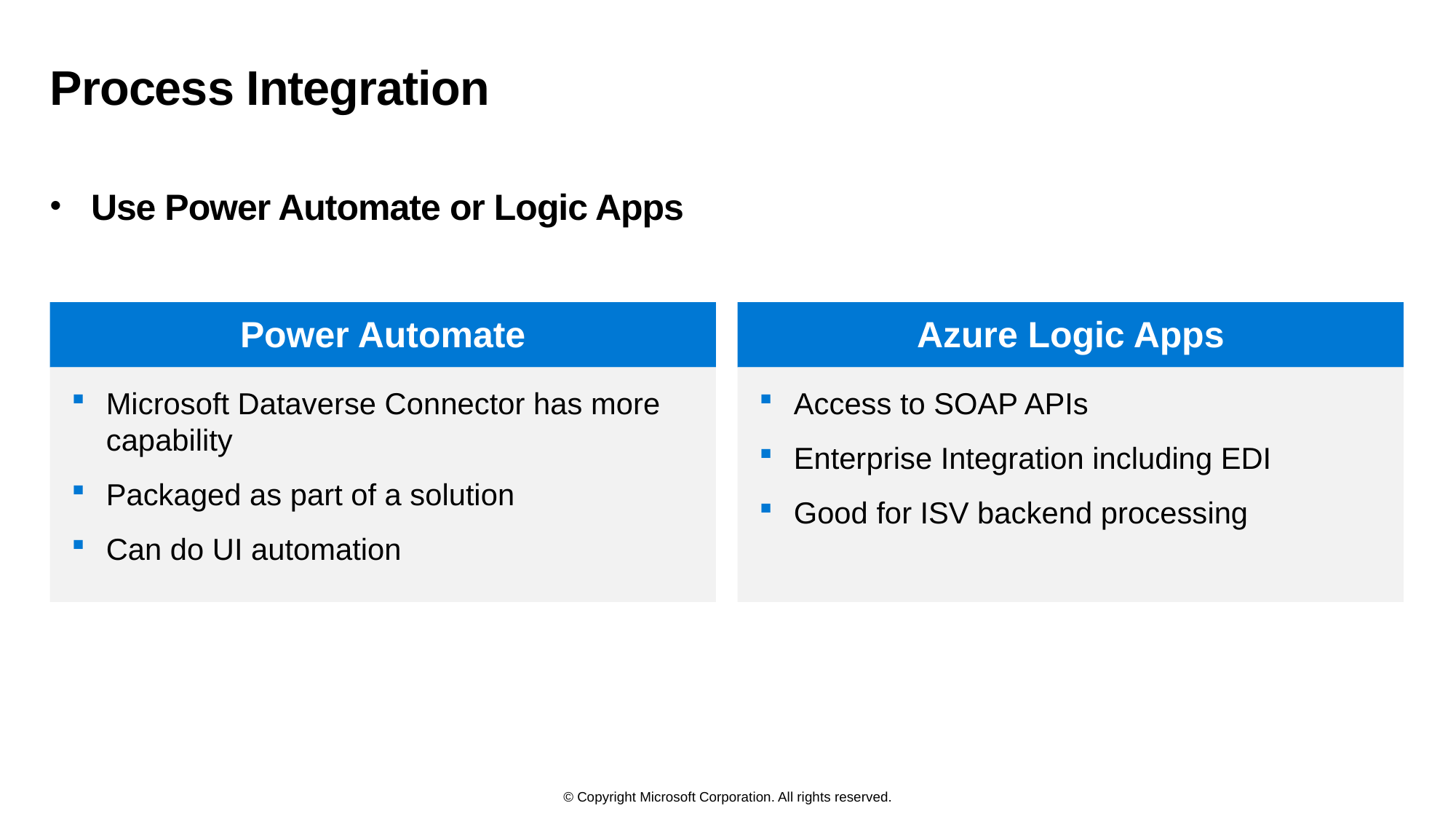

# Process Integration
Use Power Automate or Logic Apps
Power Automate
Azure Logic Apps
Microsoft Dataverse Connector has more capability
Packaged as part of a solution
Can do UI automation
Access to SOAP APIs
Enterprise Integration including EDI
Good for ISV backend processing